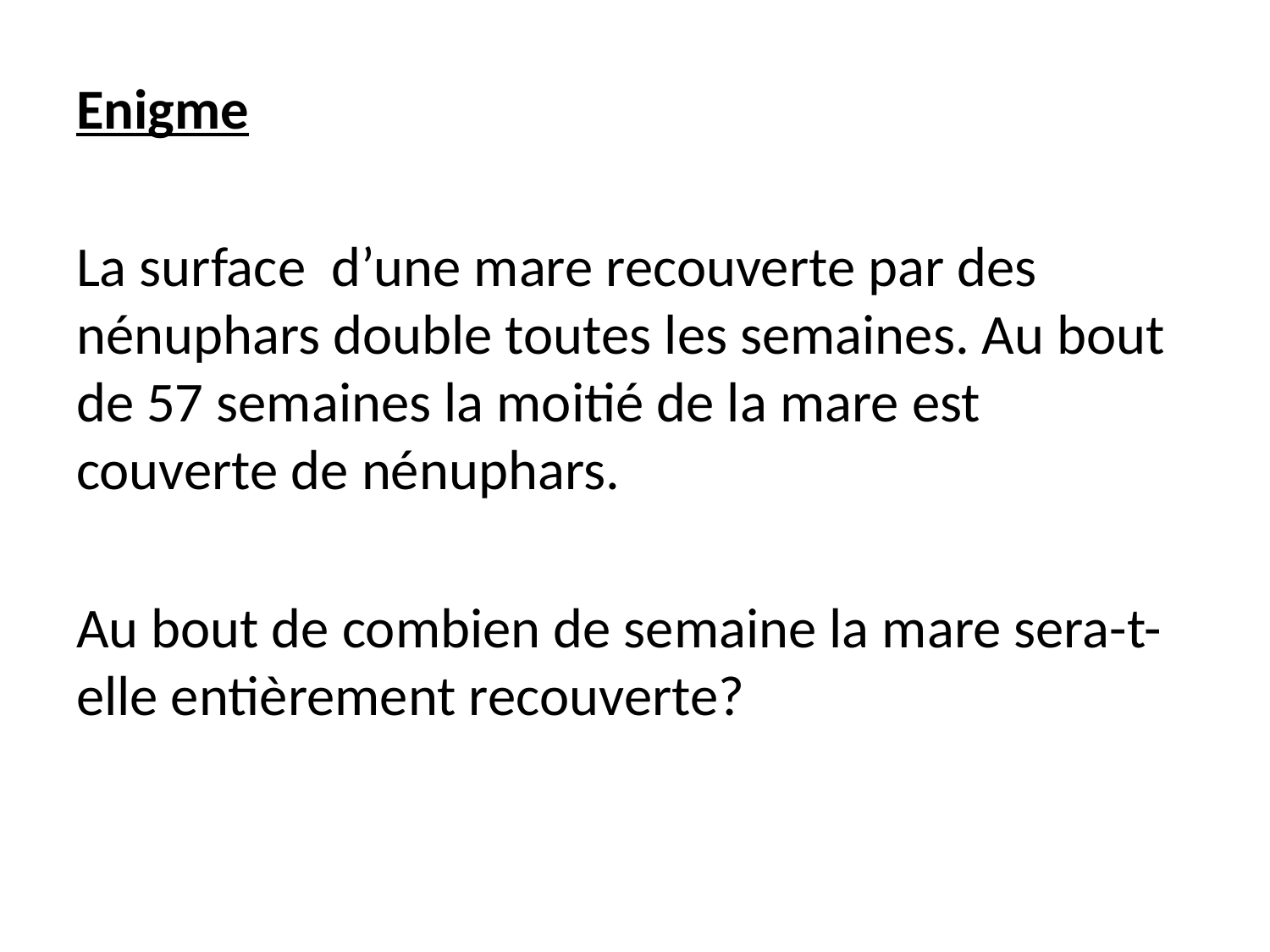

Enigme

La surface  d’une mare recouverte par des nénuphars double toutes les semaines. Au bout de 57 semaines la moitié de la mare est couverte de nénuphars.

Au bout de combien de semaine la mare sera-t-elle entièrement recouverte?